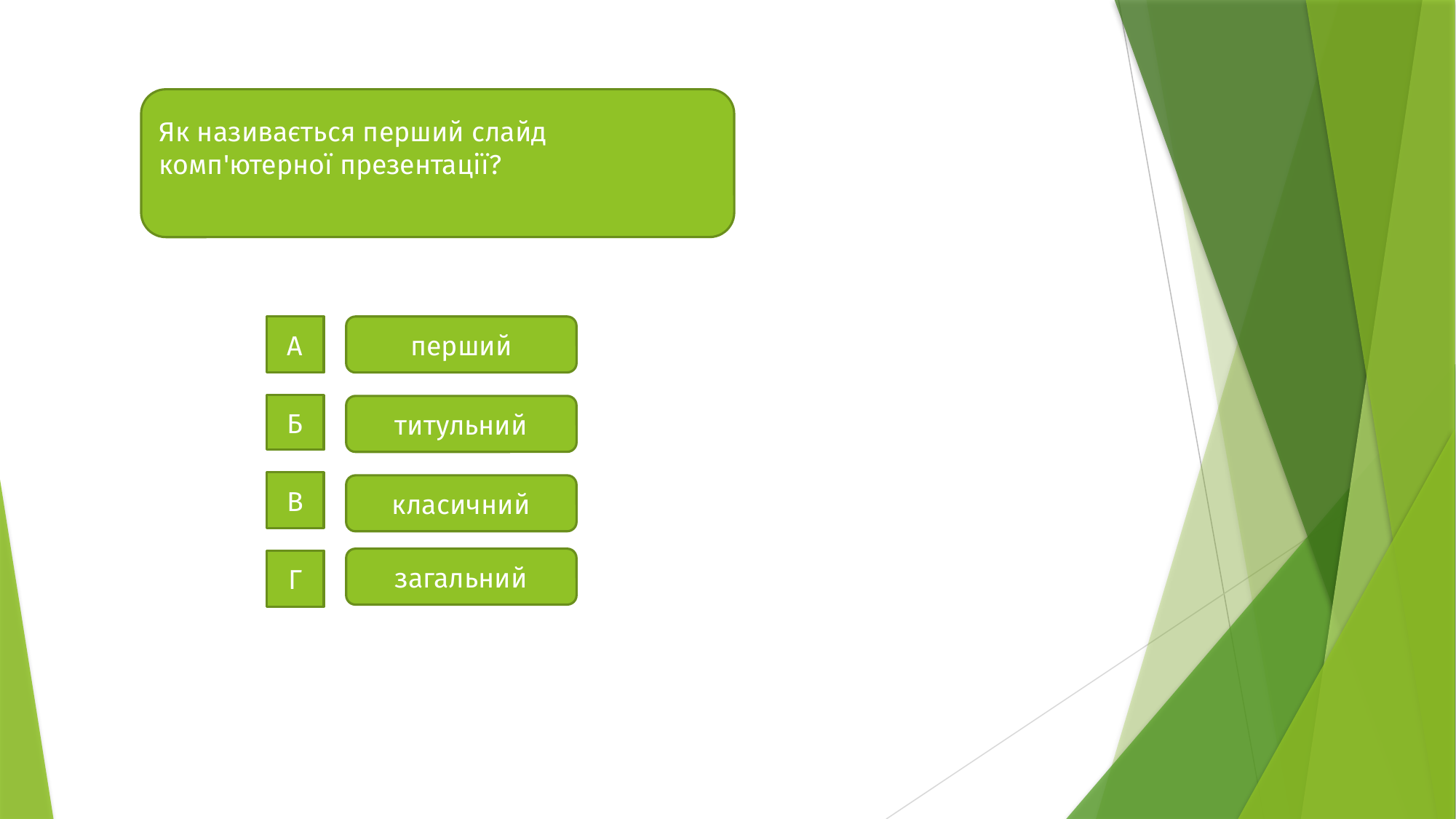

Як називається перший слайд комп'ютерної презентації?
А
перший
Б
титульний
В
класичний
загальний
Г